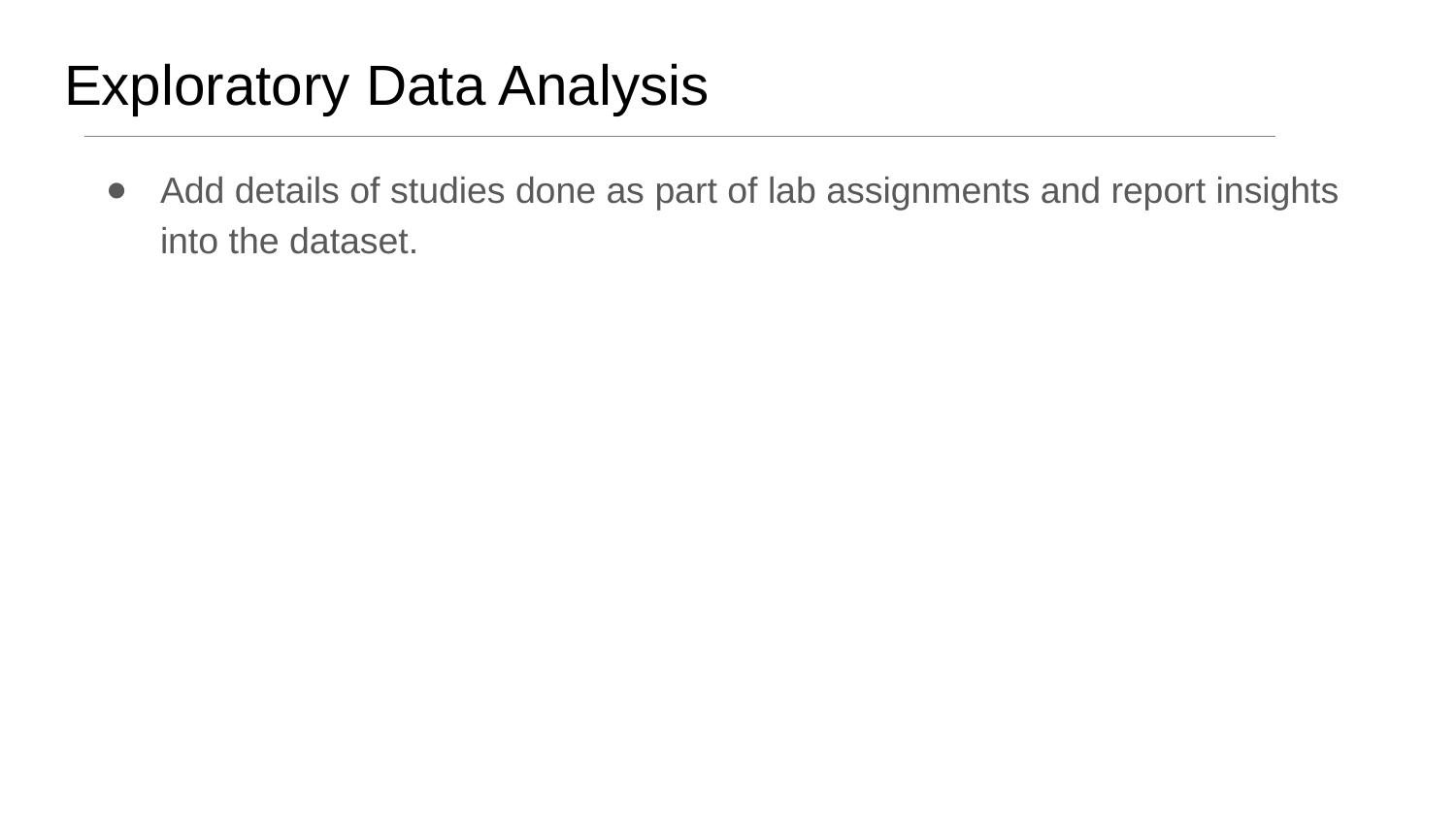

# Exploratory Data Analysis
Add details of studies done as part of lab assignments and report insights into the dataset.